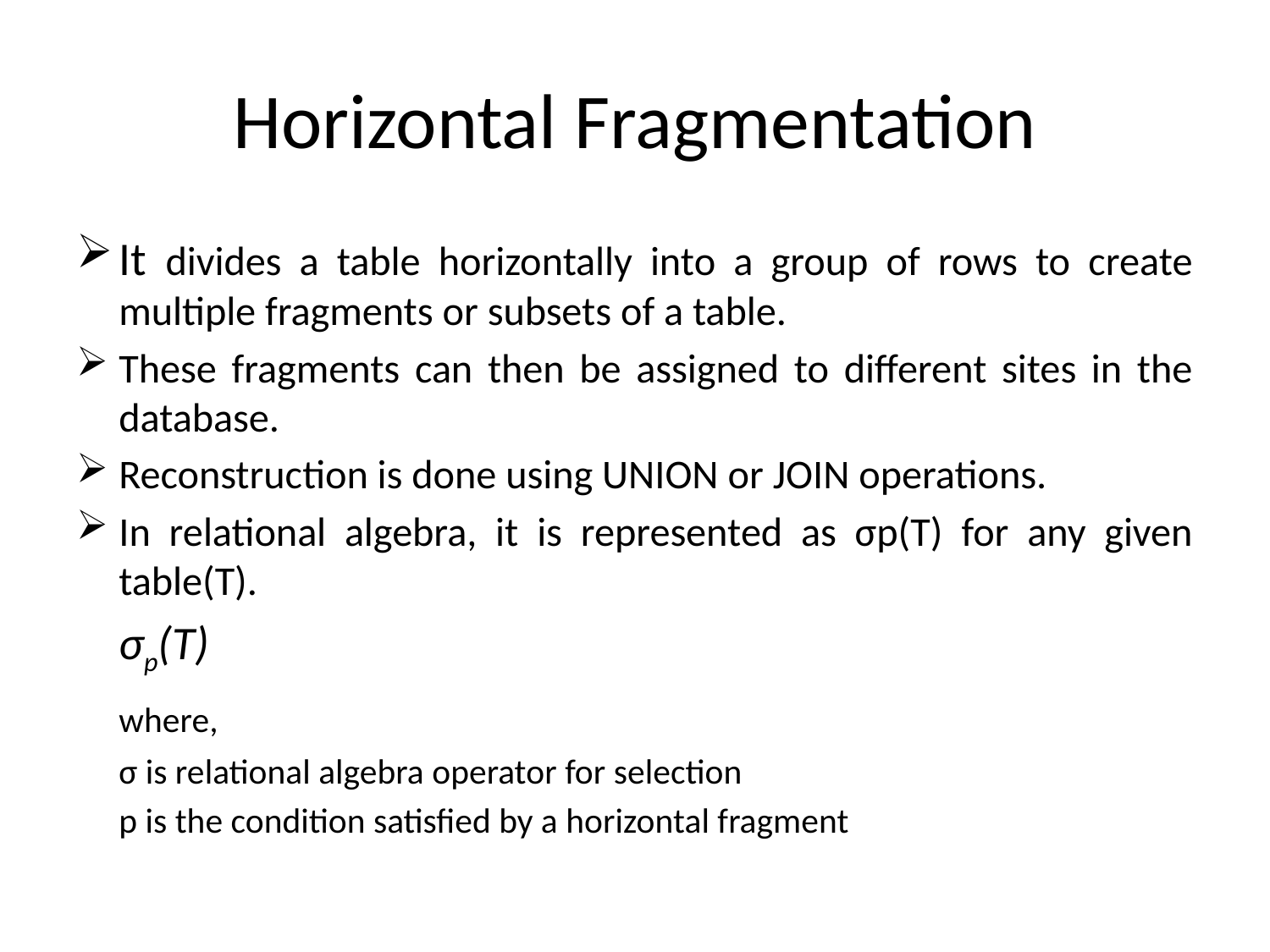

# Horizontal Fragmentation
It divides a table horizontally into a group of rows to create multiple fragments or subsets of a table.
These fragments can then be assigned to different sites in the database.
Reconstruction is done using UNION or JOIN operations.
In relational algebra, it is represented as σp(T) for any given table(T).
		σp(T)
	where,
		σ is relational algebra operator for selection
		p is the condition satisfied by a horizontal fragment